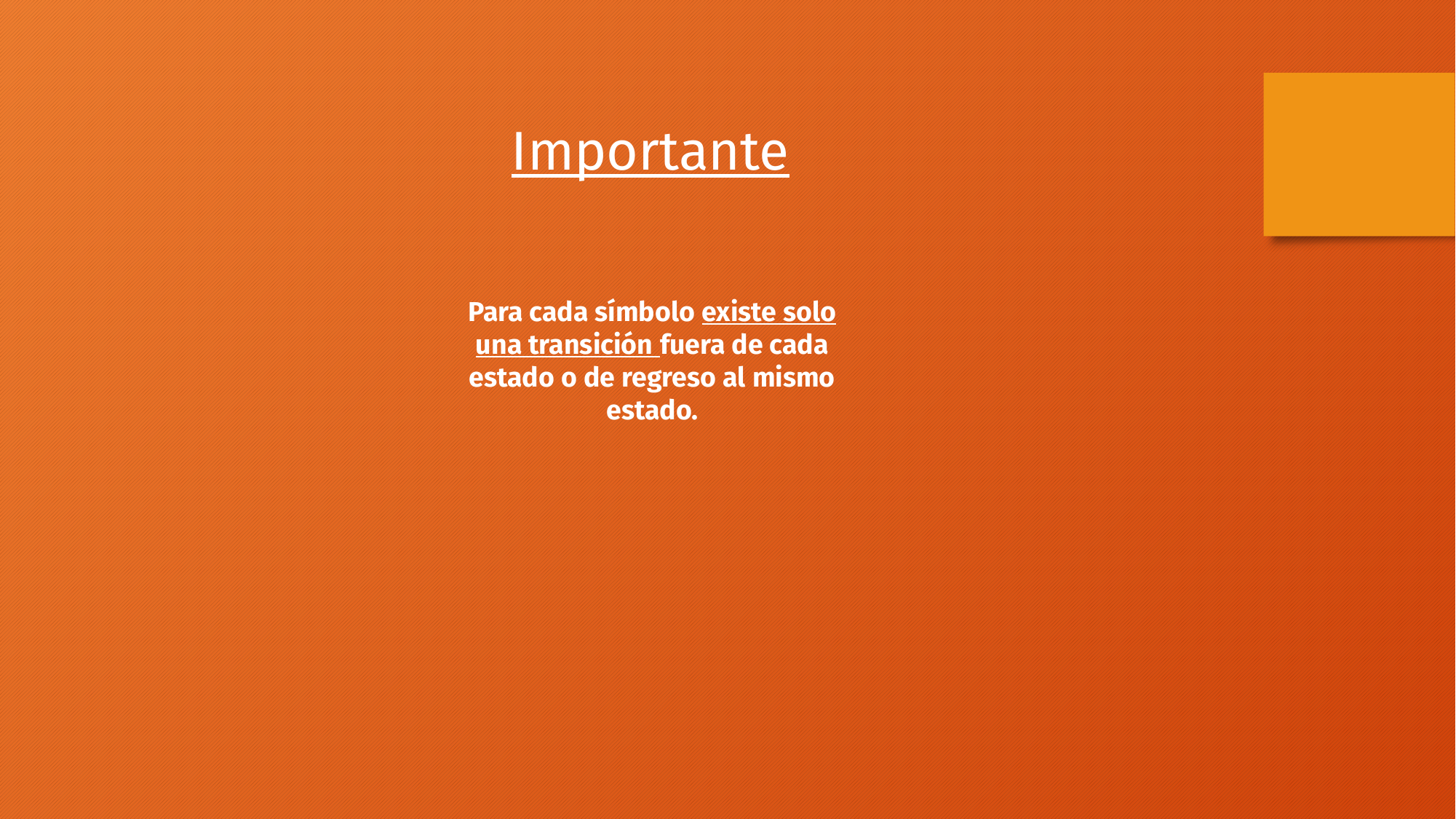

Importante
Para cada símbolo existe solo una transición fuera de cada estado o de regreso al mismo estado.